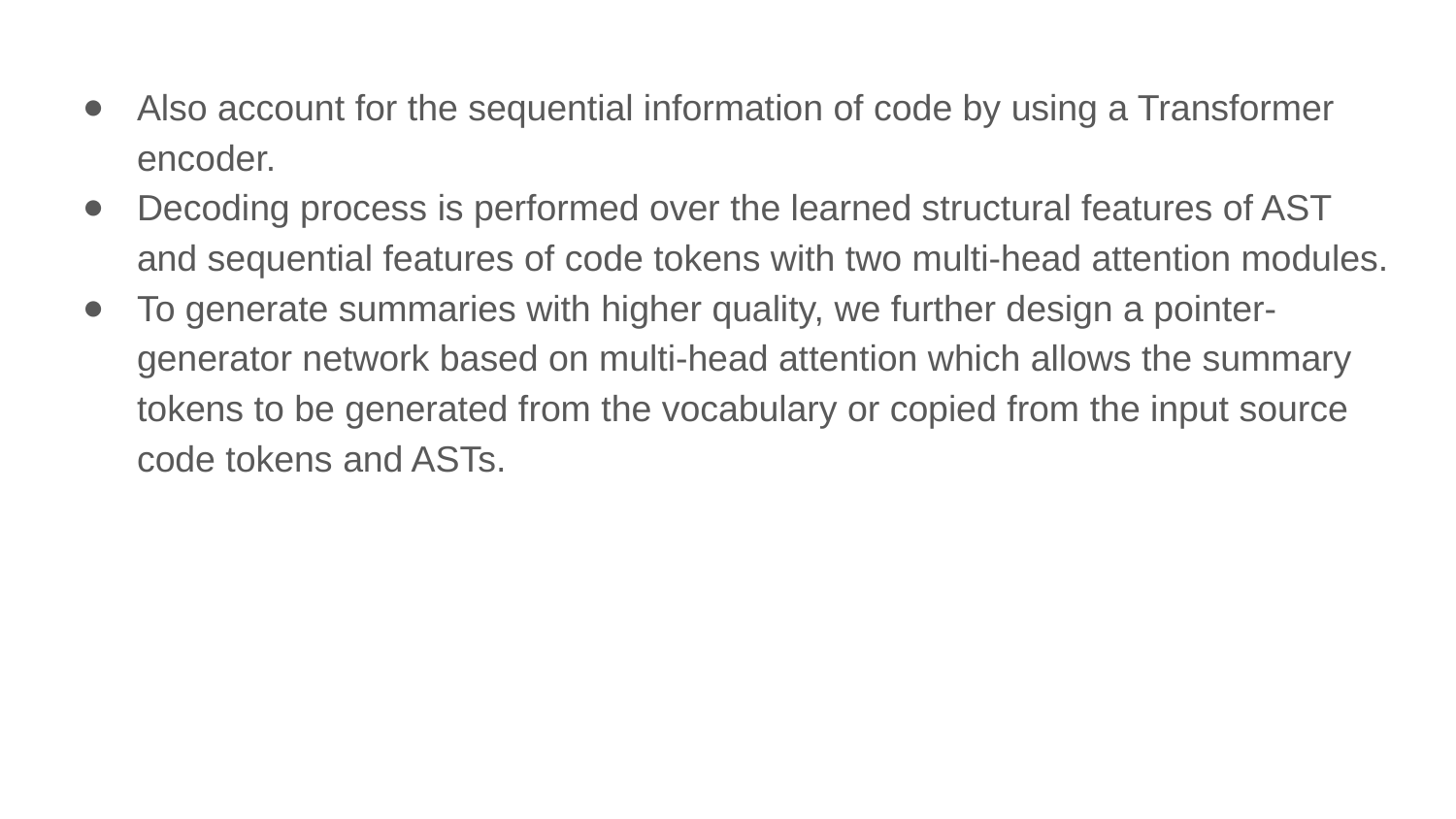

Also account for the sequential information of code by using a Transformer encoder.
Decoding process is performed over the learned structural features of AST and sequential features of code tokens with two multi-head attention modules.
To generate summaries with higher quality, we further design a pointer-generator network based on multi-head attention which allows the summary tokens to be generated from the vocabulary or copied from the input source code tokens and ASTs.